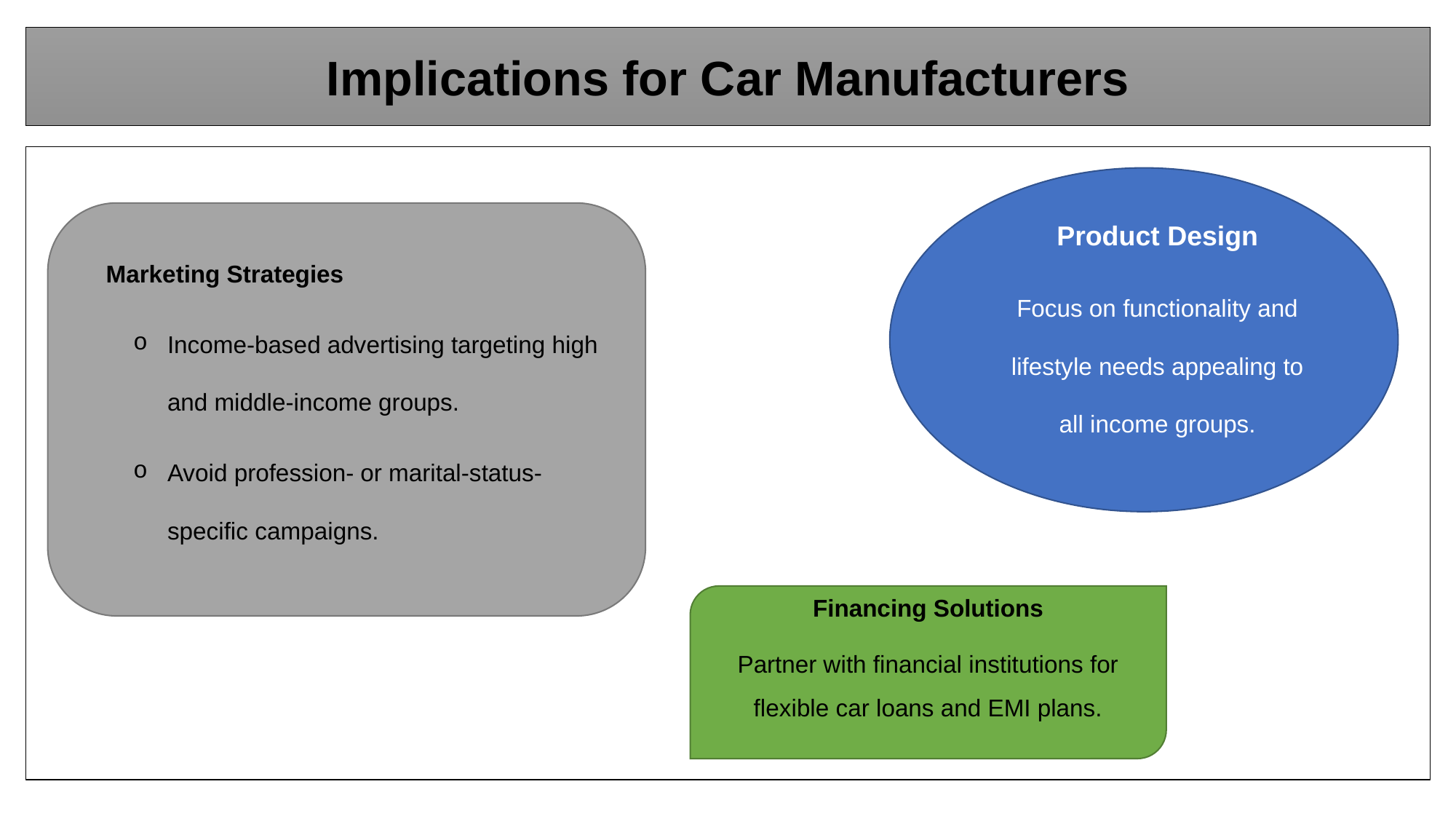

Implications for Car Manufacturers

Product Design
Focus on functionality and lifestyle needs appealing to all income groups.

Marketing Strategies
Income-based advertising targeting high and middle-income groups.
Avoid profession- or marital-status-specific campaigns.

Financing Solutions
Partner with financial institutions for flexible car loans and EMI plans.